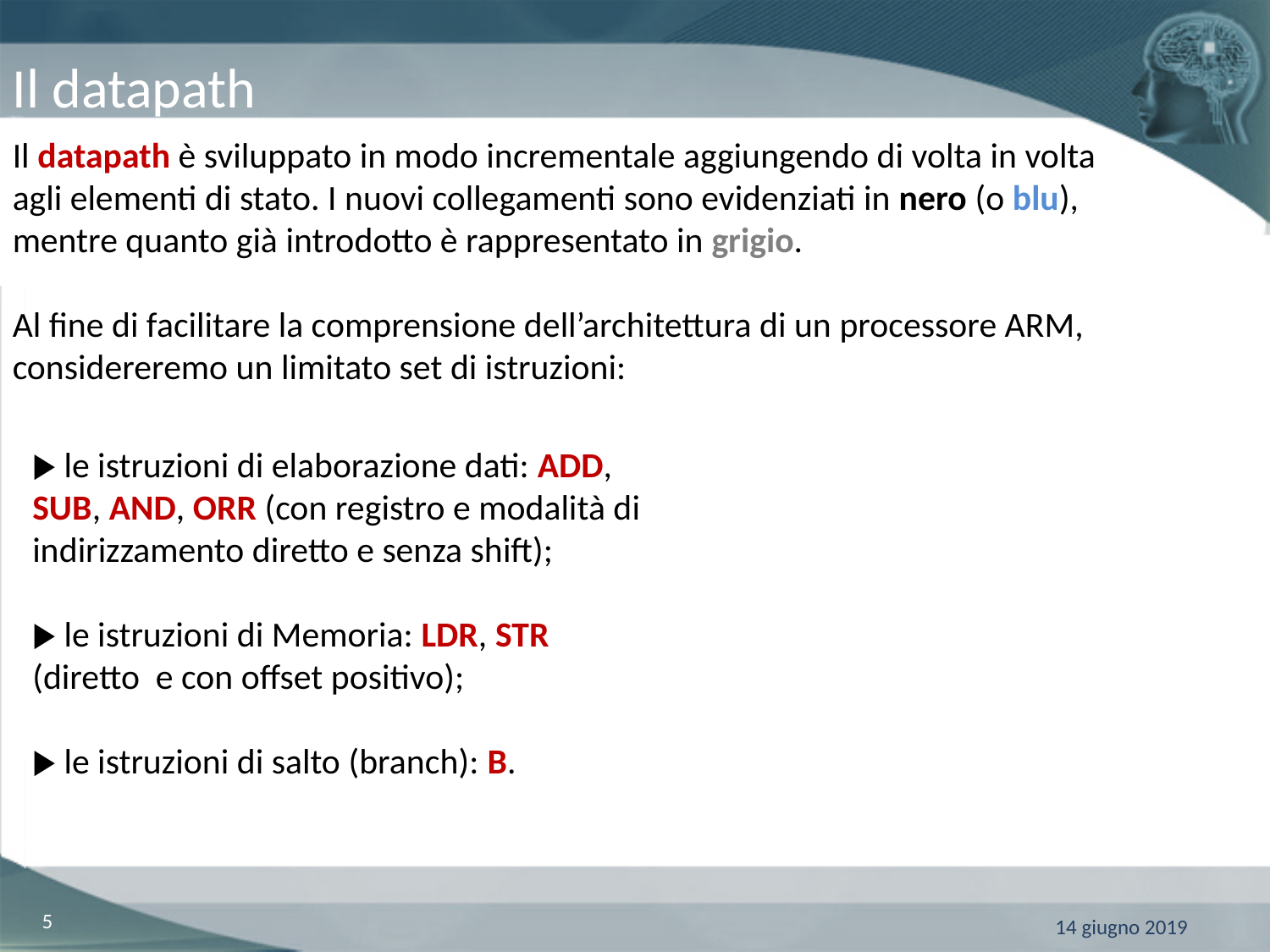

Il datapath
Il datapath è sviluppato in modo incrementale aggiungendo di volta in volta agli elementi di stato. I nuovi collegamenti sono evidenziati in nero (o blu), mentre quanto già introdotto è rappresentato in grigio.
Al fine di facilitare la comprensione dell’architettura di un processore ARM, considereremo un limitato set di istruzioni:
▶ le istruzioni di elaborazione dati: ADD, SUB, AND, ORR (con registro e modalità di indirizzamento diretto e senza shift);

▶ le istruzioni di Memoria: LDR, STR (diretto  e con offset positivo);

▶ le istruzioni di salto (branch): B.
5
14 giugno 2019